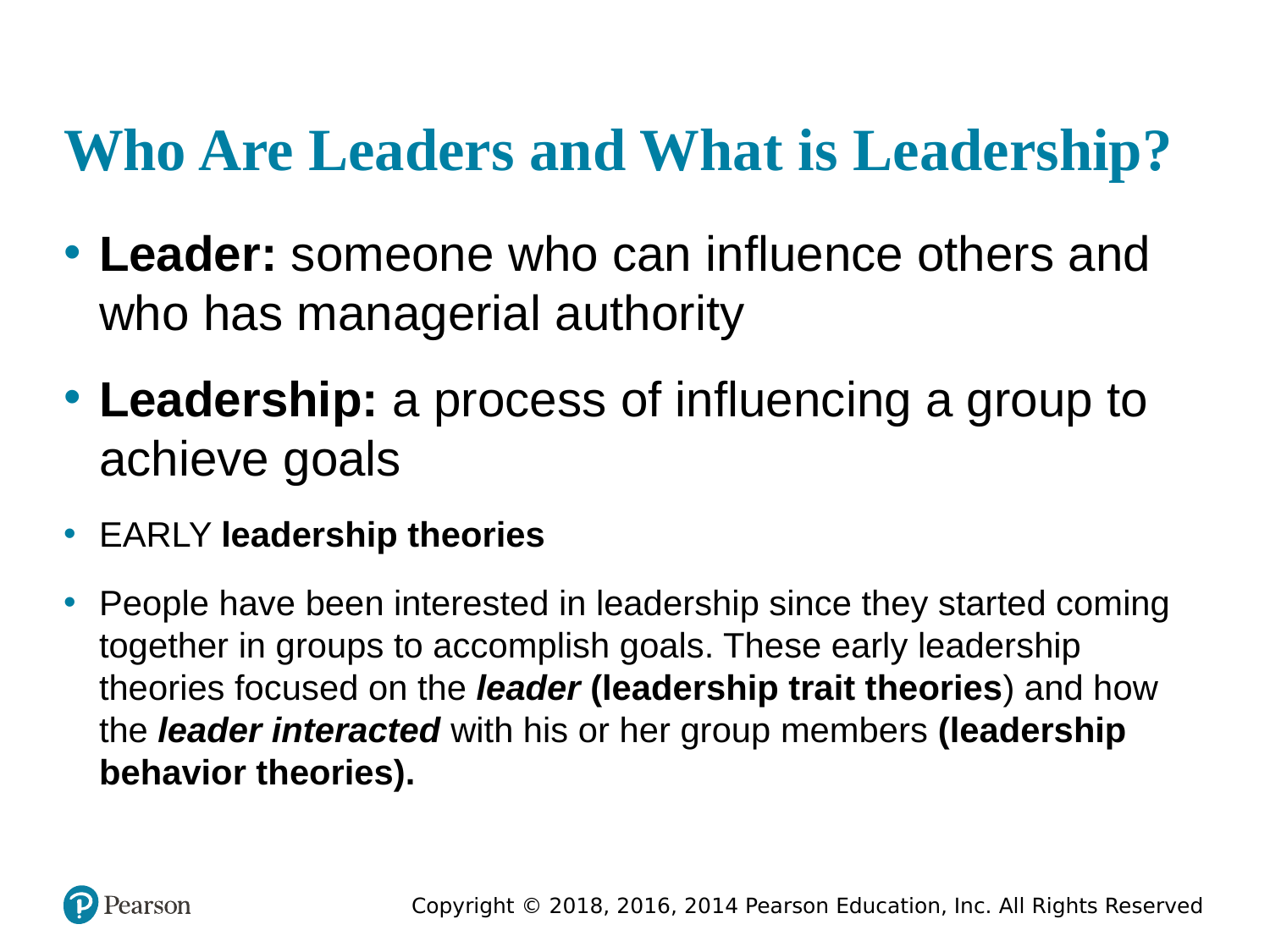

# Who Are Leaders and What is Leadership?
Leader: someone who can influence others and who has managerial authority
Leadership: a process of influencing a group to achieve goals
EARLY leadership theories
People have been interested in leadership since they started coming together in groups to accomplish goals. These early leadership theories focused on the leader (leadership trait theories) and how the leader interacted with his or her group members (leadership behavior theories).